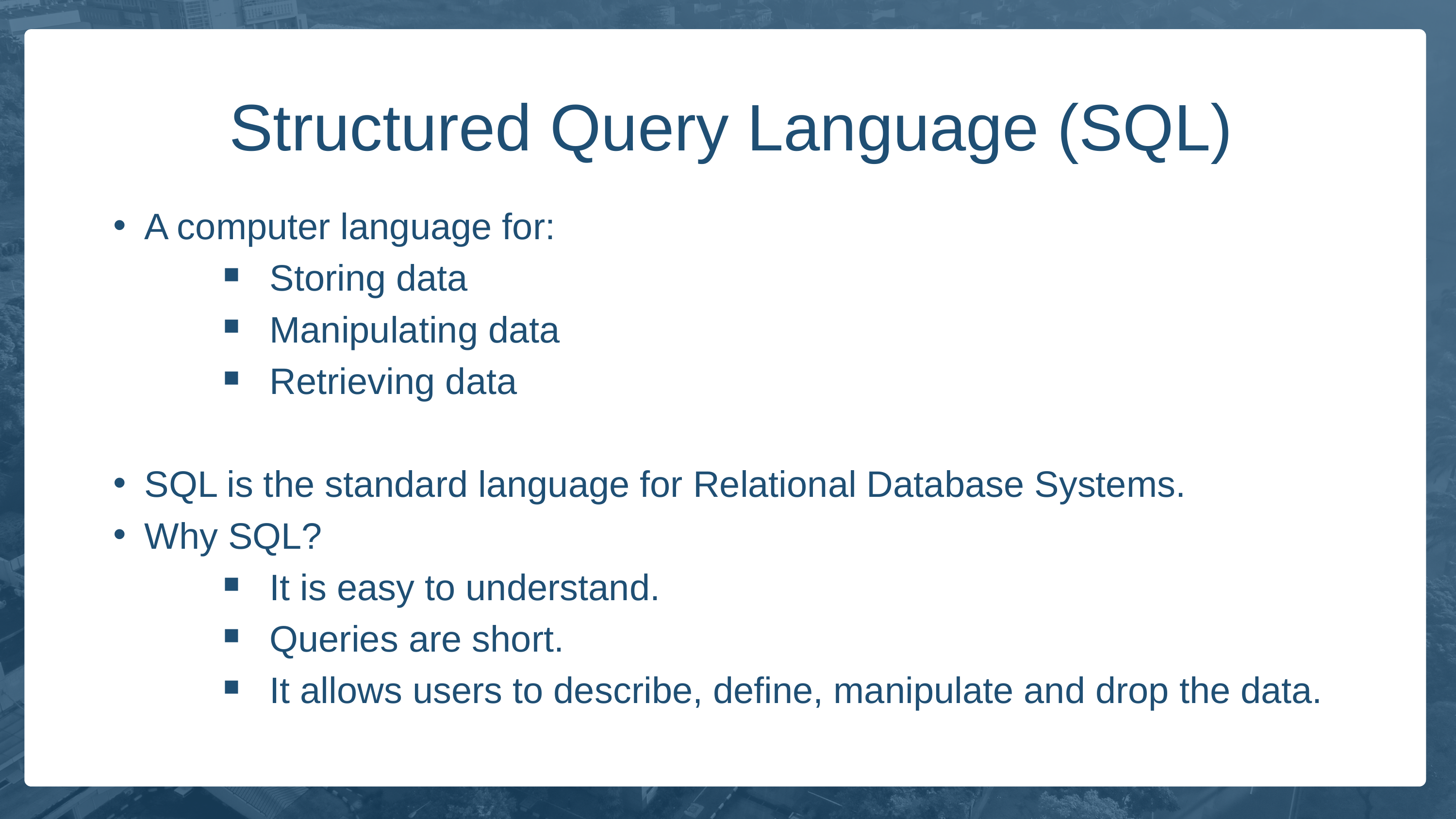

Structured Query Language (SQL)
A computer language for:
Storing data
Manipulating data
Retrieving data

SQL is the standard language for Relational Database Systems.
Why SQL?
It is easy to understand.
Queries are short.
It allows users to describe, define, manipulate and drop the data.